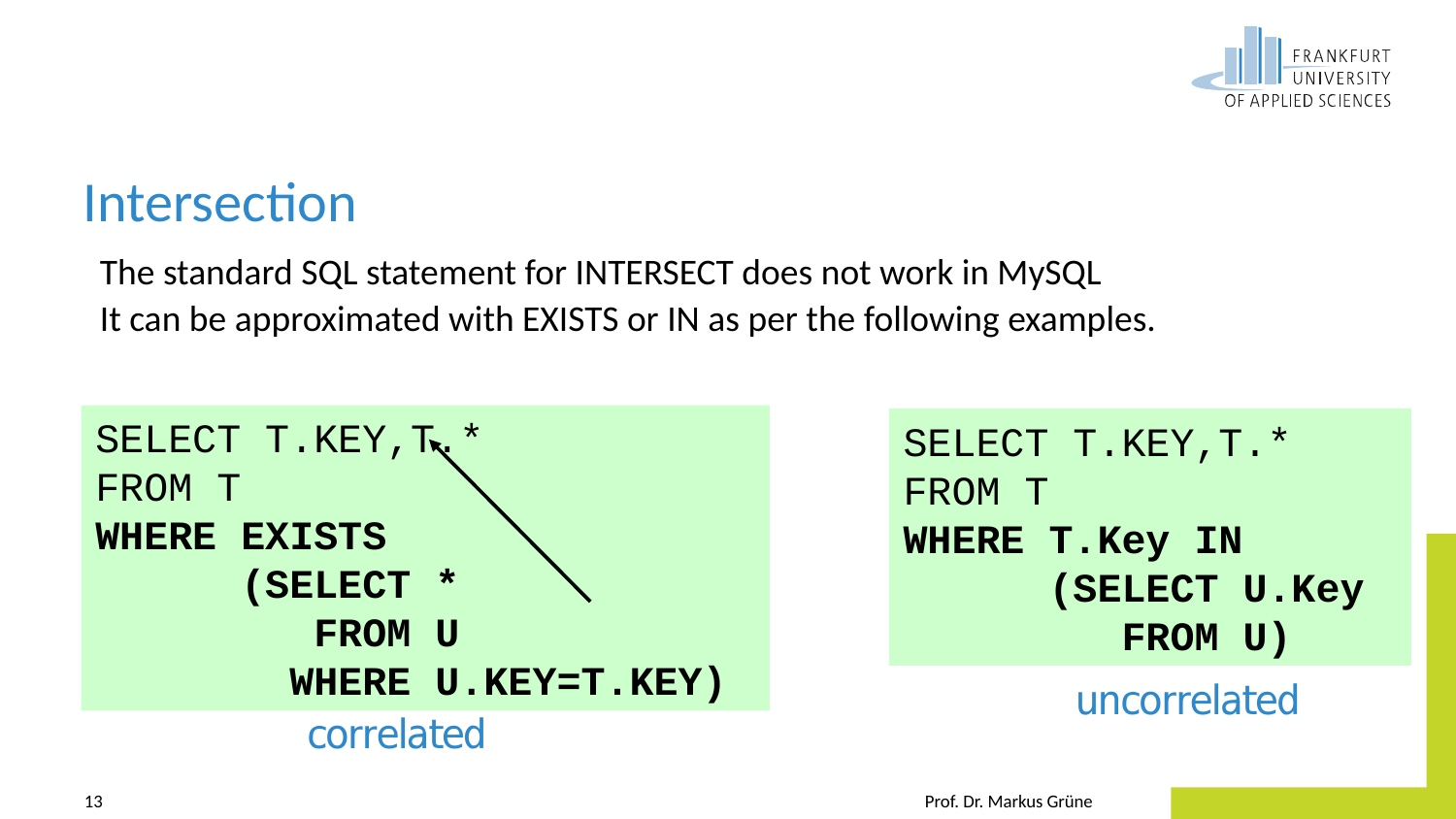

# Intersection
The standard SQL statement for INTERSECT does not work in MySQL
It can be approximated with EXISTS or IN as per the following examples.
SELECT T.KEY,T.*
FROM T
WHERE EXISTS
      (SELECT *
         FROM U
        WHERE U.KEY=T.KEY)
SELECT T.KEY,T.*
FROM T
WHERE T.Key IN
      (SELECT U.Key
         FROM U)

uncorrelated
correlated
13
Prof. Dr. Markus Grüne